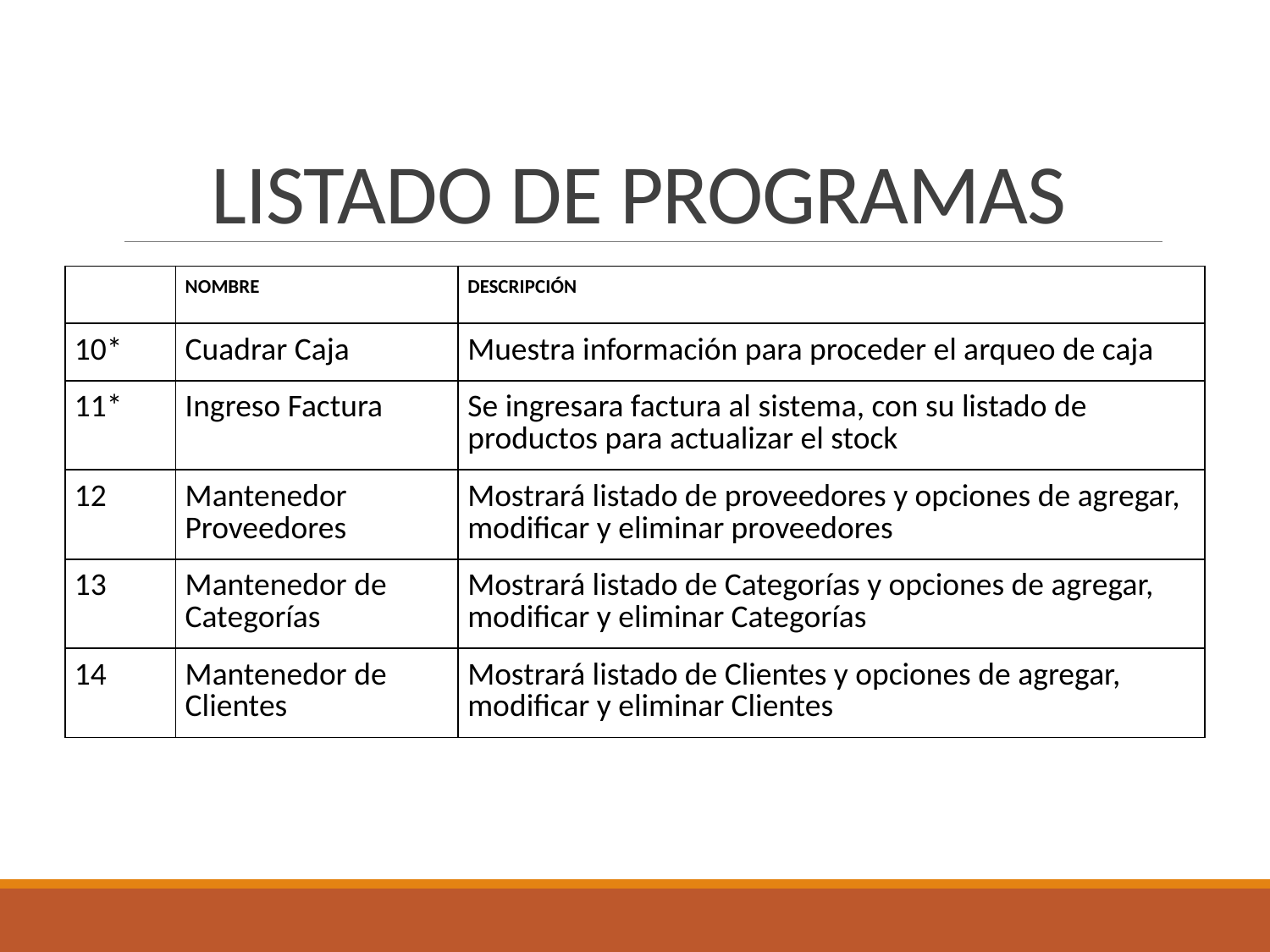

# LISTADO DE PROGRAMAS
|  | NOMBRE | DESCRIPCIÓN |
| --- | --- | --- |
| 10\* | Cuadrar Caja | Muestra información para proceder el arqueo de caja |
| 11\* | Ingreso Factura | Se ingresara factura al sistema, con su listado de productos para actualizar el stock |
| 12 | Mantenedor Proveedores | Mostrará listado de proveedores y opciones de agregar, modificar y eliminar proveedores |
| 13 | Mantenedor de Categorías | Mostrará listado de Categorías y opciones de agregar, modificar y eliminar Categorías |
| 14 | Mantenedor de Clientes | Mostrará listado de Clientes y opciones de agregar, modificar y eliminar Clientes |